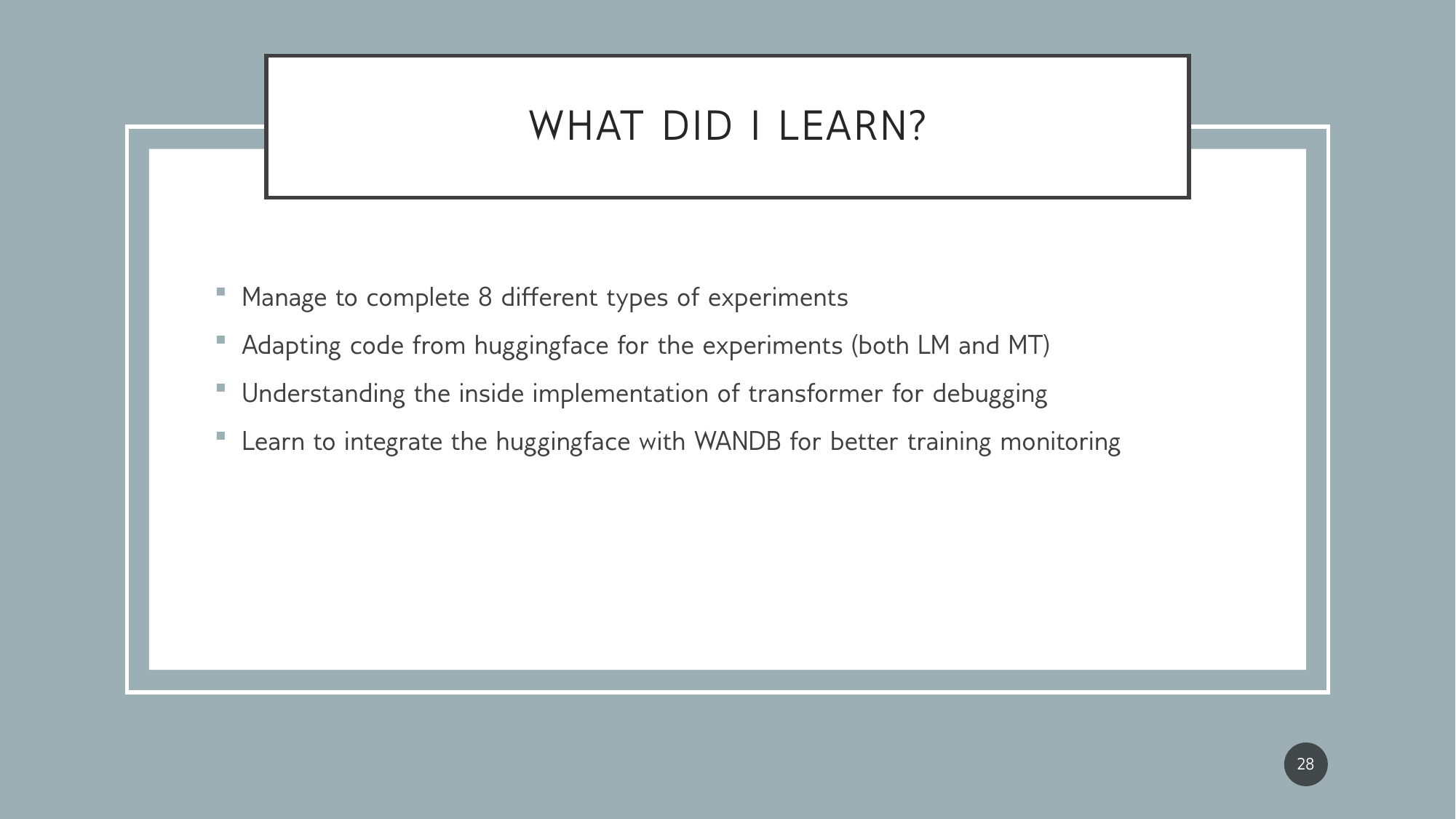

# what did I learn?

Manage to complete 8 different types of experiments
Adapting code from huggingface for the experiments (both LM and MT)
Understanding the inside implementation of transformer for debugging
Learn to integrate the huggingface with WANDB for better training monitoring

28